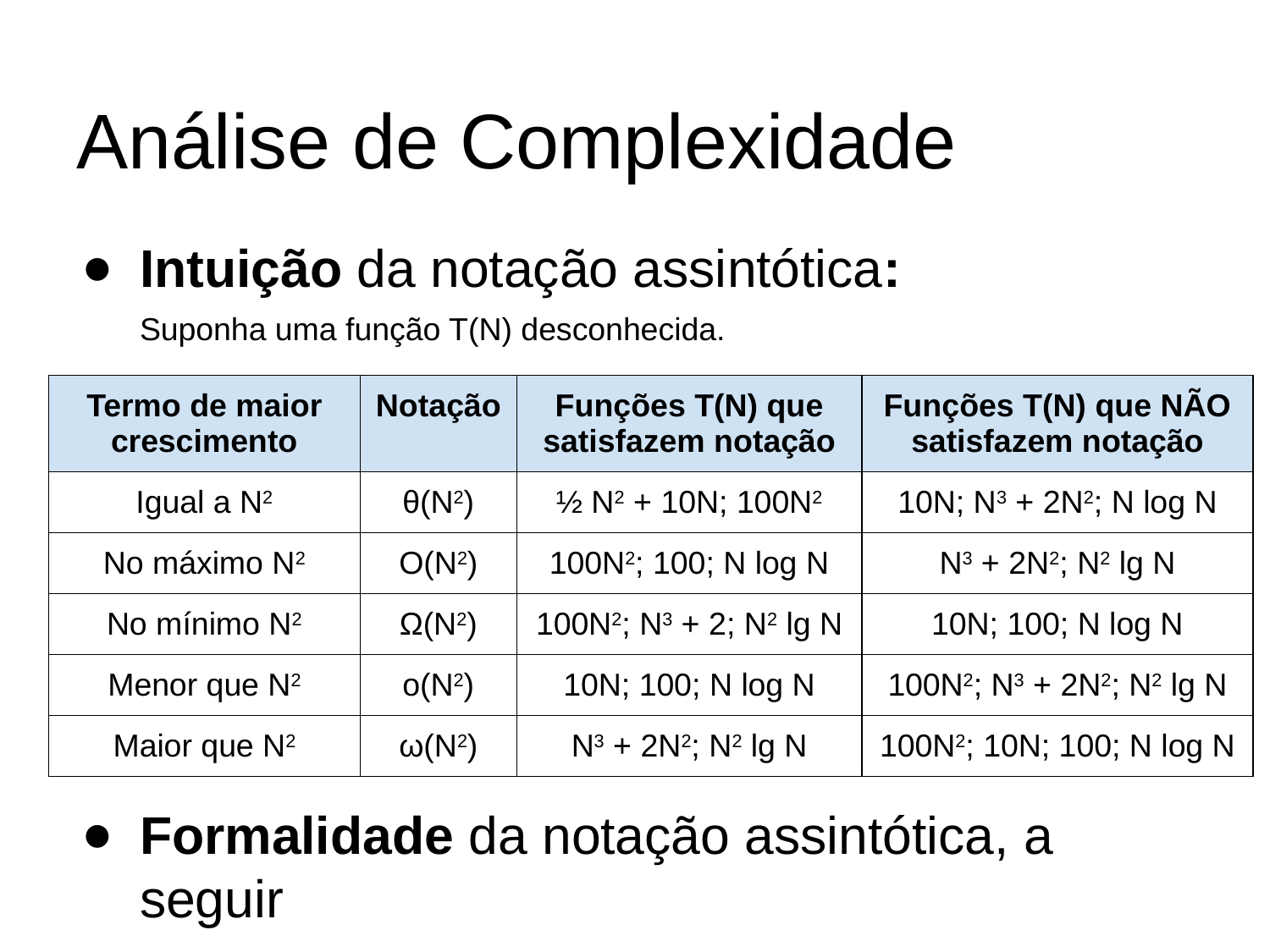

# Análise de Complexidade
Intuição da notação assintótica:
Suponha uma função T(N) desconhecida.

Formalidade da notação assintótica, a seguir

| Termo de maior crescimento | Notação | Funções T(N) que satisfazem notação | Funções T(N) que NÃO satisfazem notação |
| --- | --- | --- | --- |
| Igual a N2 | θ(N2) | ½ N2 + 10N; 100N2 | 10N; N3 + 2N2; N log N |
| No máximo N2 | O(N2) | 100N2; 100; N log N | N3 + 2N2; N2 lg N |
| No mínimo N2 | Ω(N2) | 100N2; N3 + 2; N2 lg N | 10N; 100; N log N |
| Menor que N2 | o(N2) | 10N; 100; N log N | 100N2; N3 + 2N2; N2 lg N |
| Maior que N2 | ω(N2) | N3 + 2N2; N2 lg N | 100N2; 10N; 100; N log N |